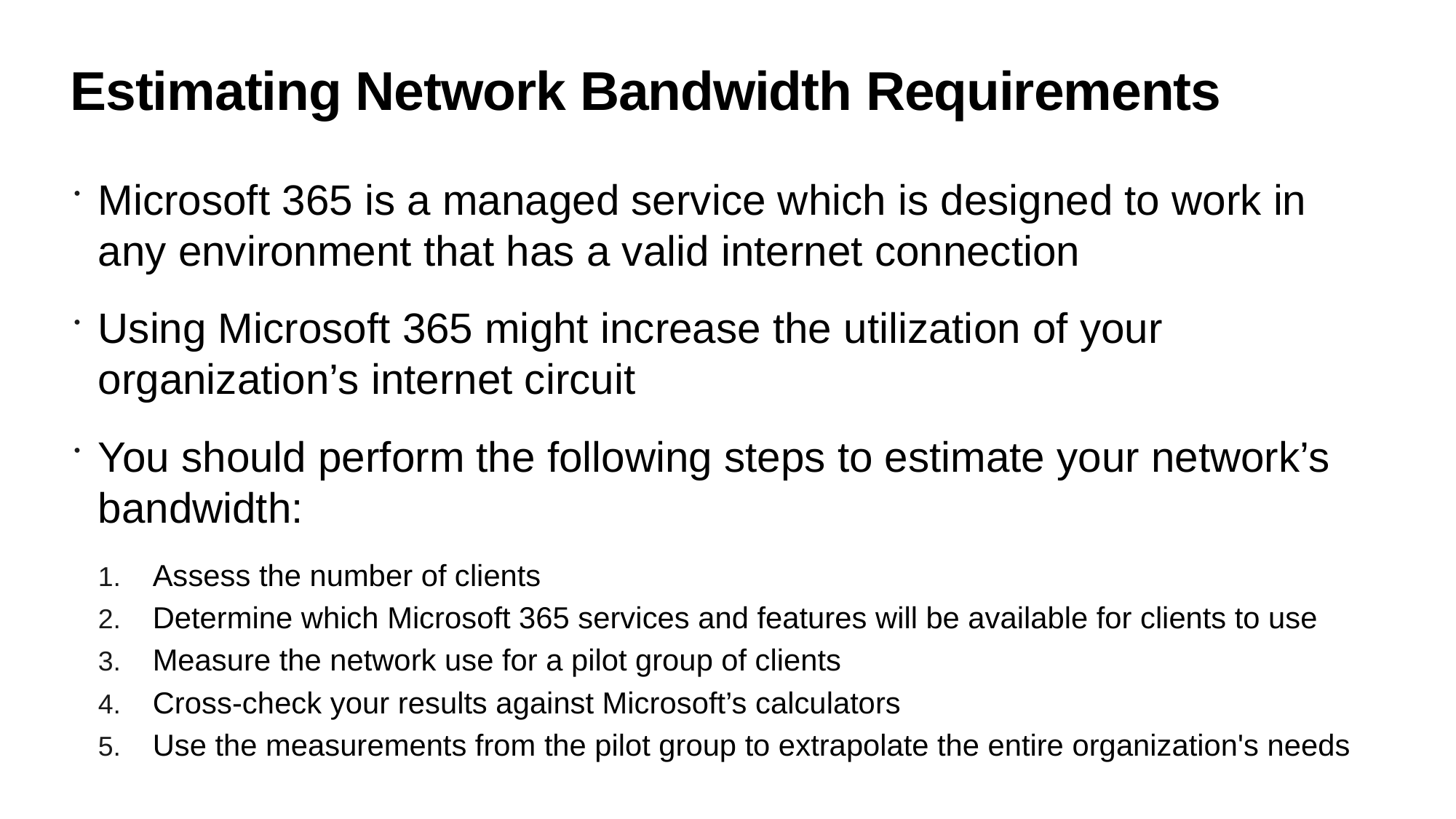

# Estimating Network Bandwidth Requirements
Microsoft 365 is a managed service which is designed to work in any environment that has a valid internet connection
Using Microsoft 365 might increase the utilization of your organization’s internet circuit
You should perform the following steps to estimate your network’s bandwidth:
Assess the number of clients
Determine which Microsoft 365 services and features will be available for clients to use
Measure the network use for a pilot group of clients
Cross-check your results against Microsoft’s calculators
Use the measurements from the pilot group to extrapolate the entire organization's needs